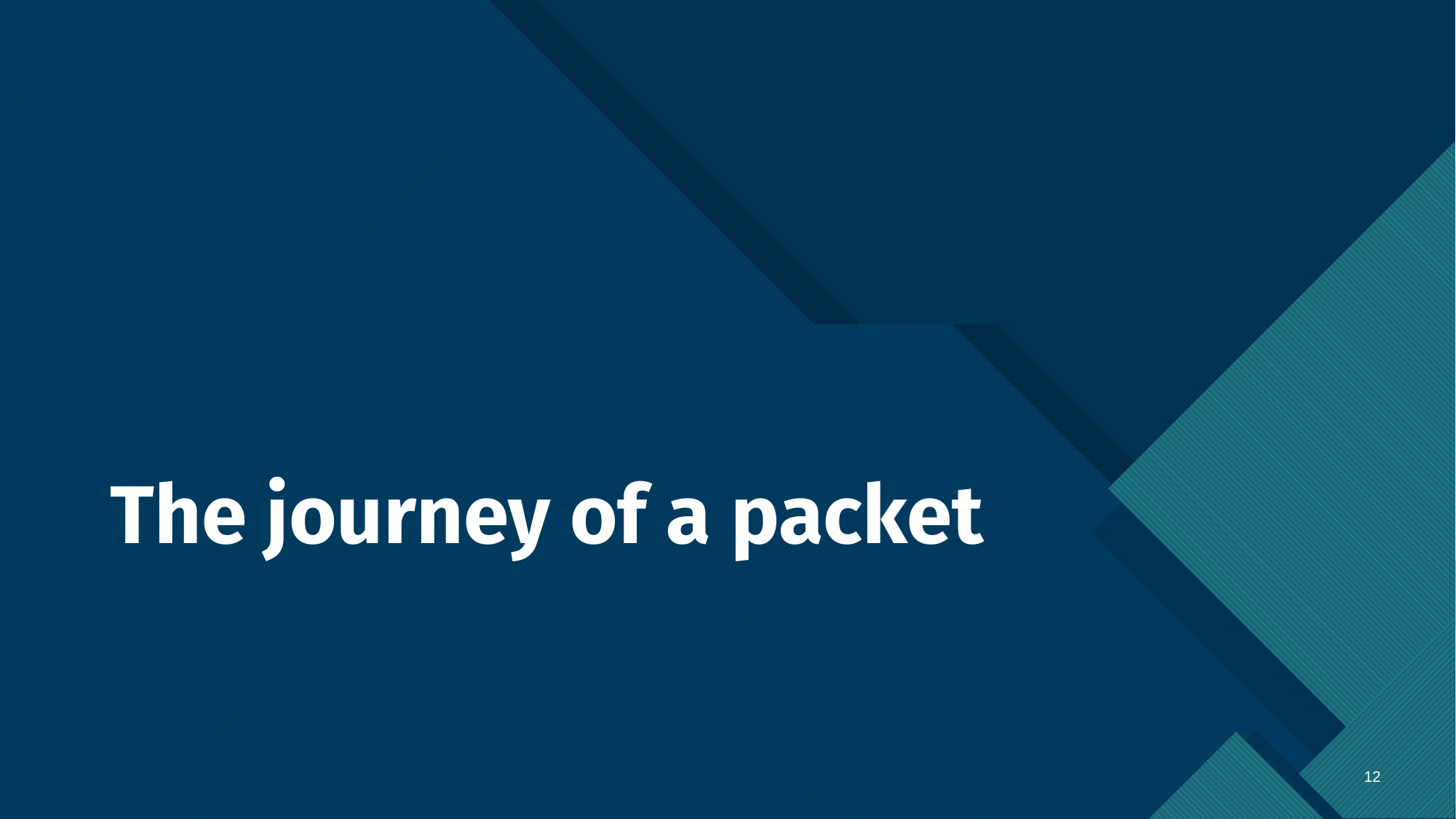

# The journey of a packet
12